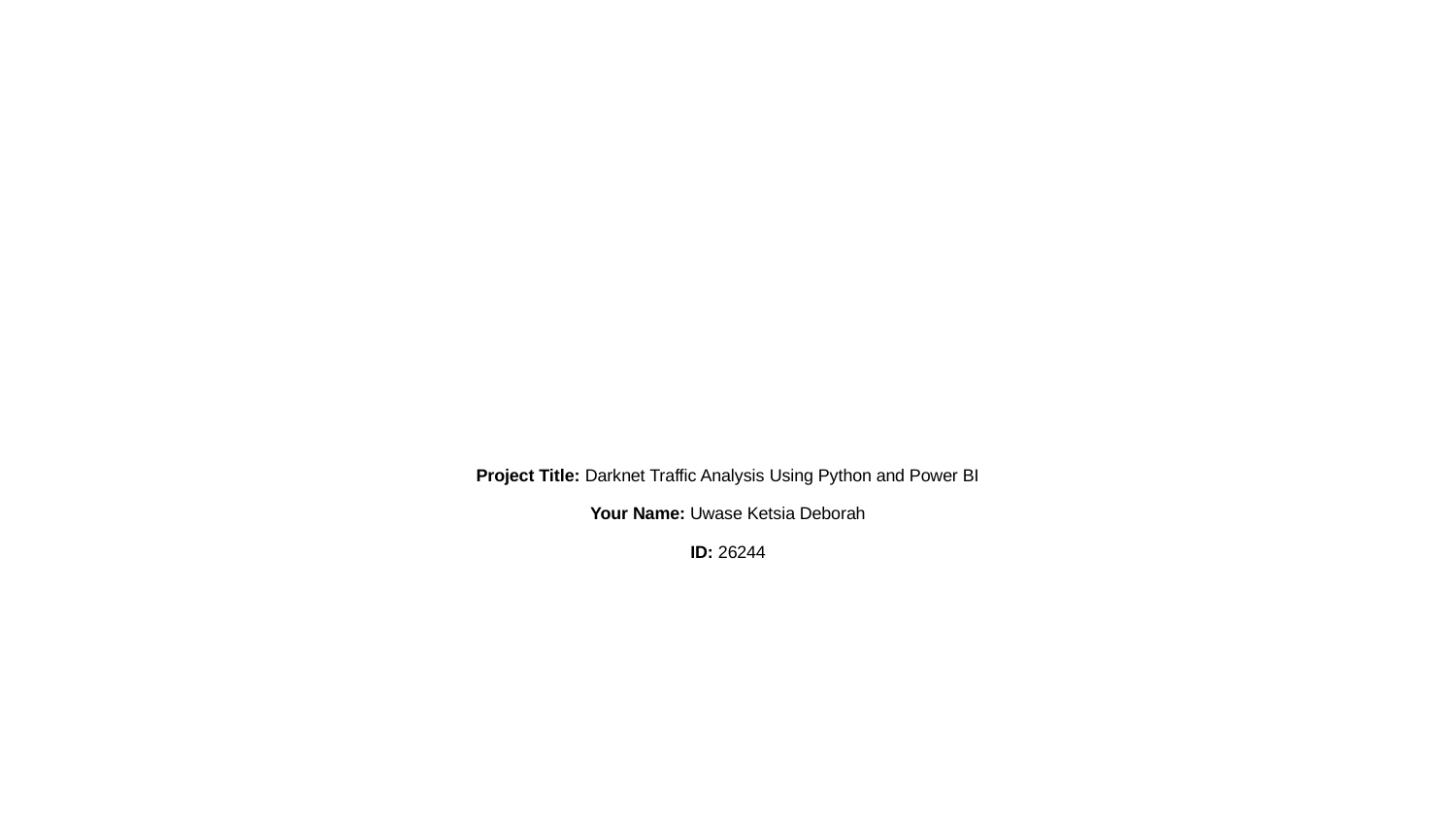

Project Title: Darknet Traffic Analysis Using Python and Power BI
Your Name: Uwase Ketsia Deborah
ID: 26244